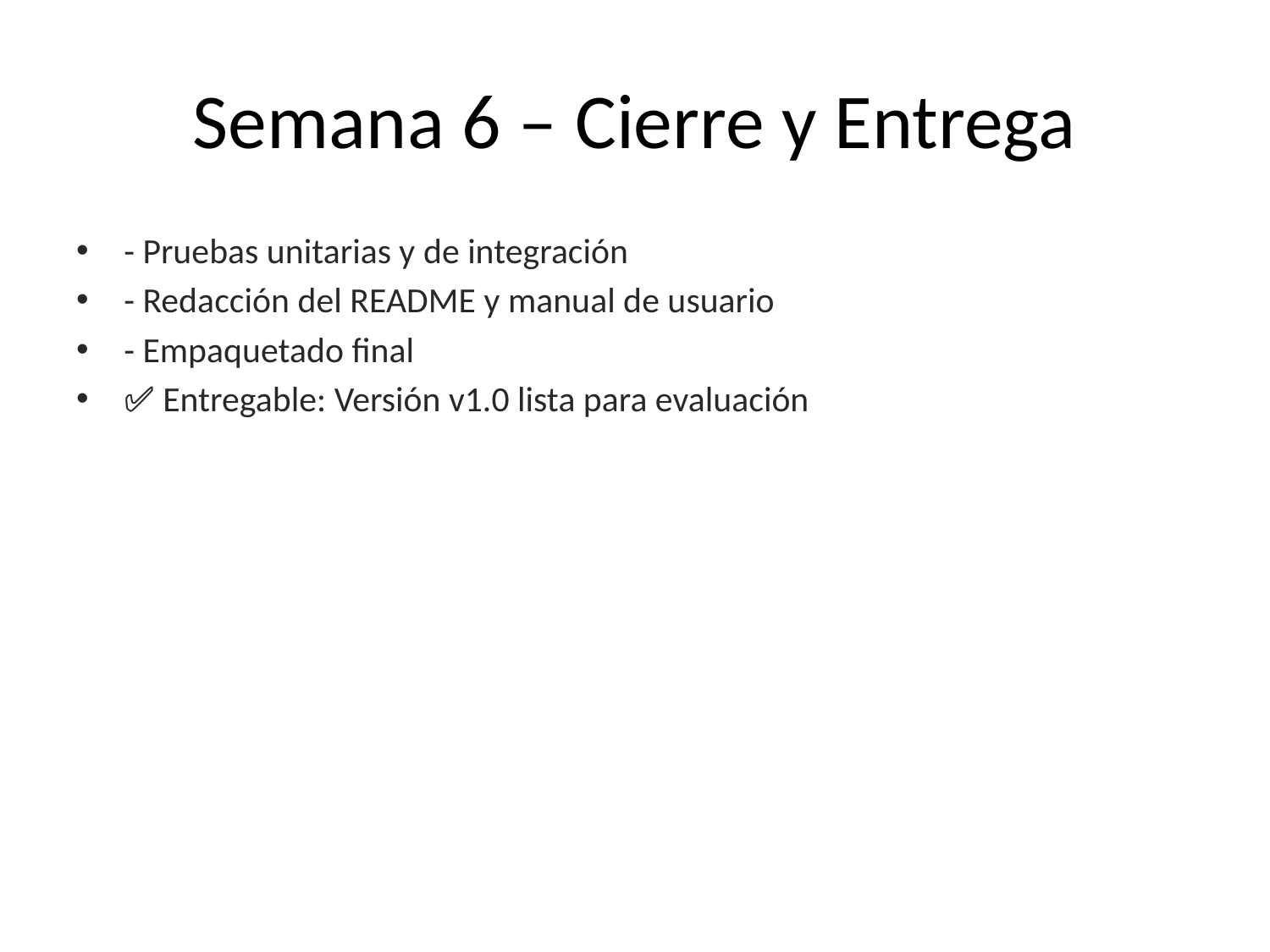

# Semana 6 – Cierre y Entrega
- Pruebas unitarias y de integración
- Redacción del README y manual de usuario
- Empaquetado final
✅ Entregable: Versión v1.0 lista para evaluación